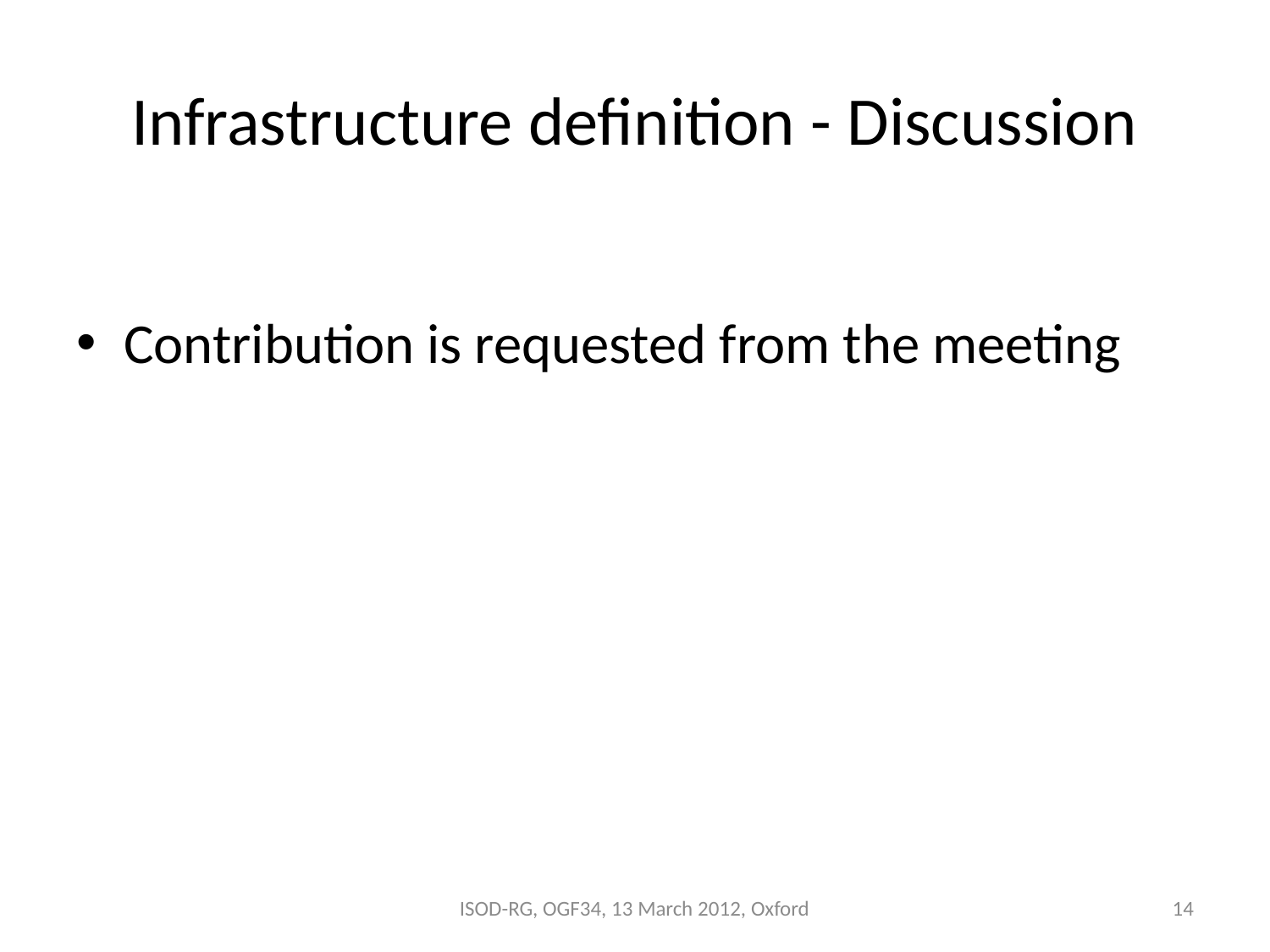

# Infrastructure definition - Discussion

Contribution is requested from the meeting
ISOD-RG, OGF34, 13 March 2012, Oxford
14